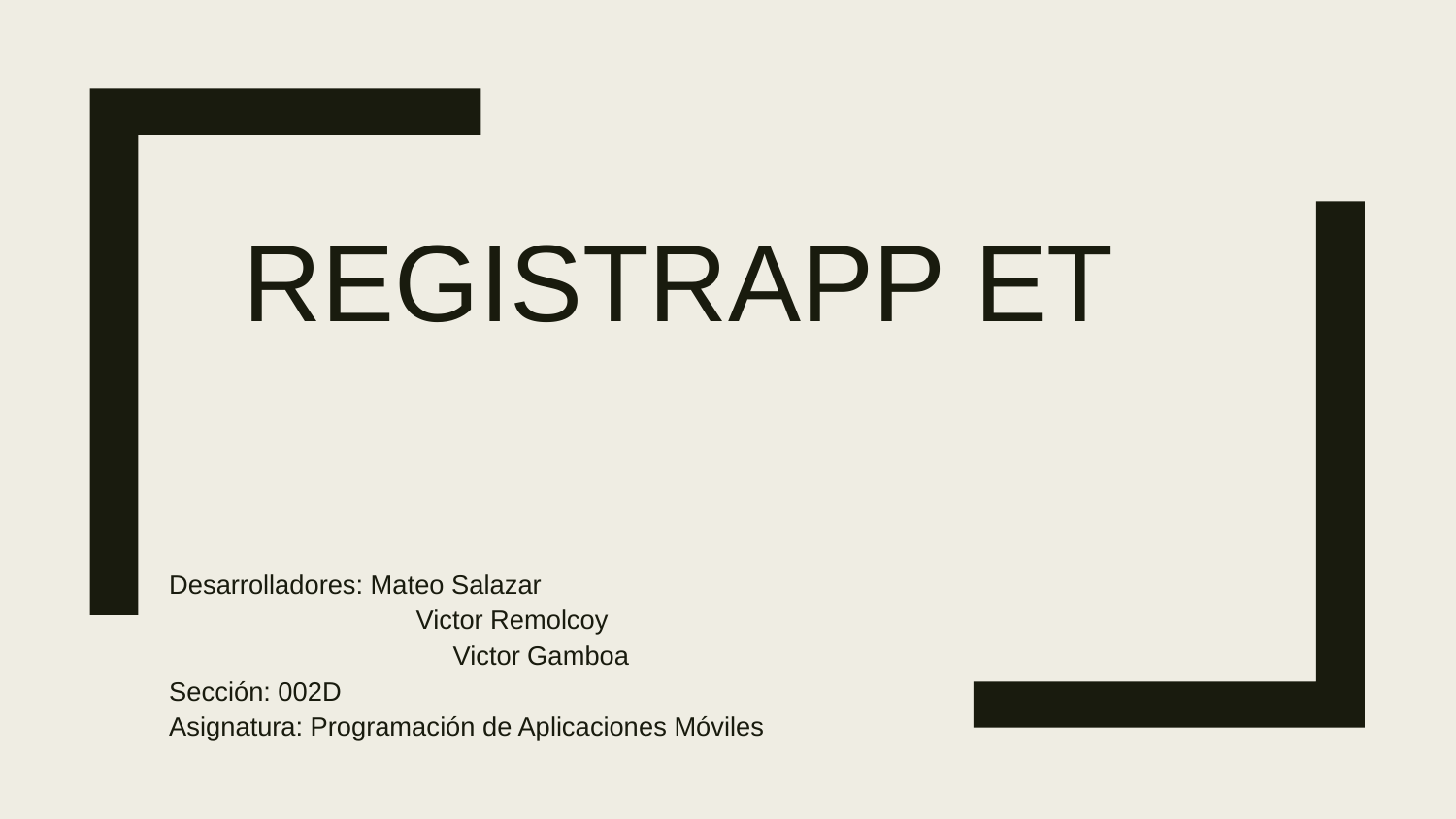

# RegistrAPP ET
Desarrolladores: Mateo Salazar
                         Victor Remolcoy
                                       Victor Gamboa
Sección: 002D
Asignatura: Programación de Aplicaciones Móviles